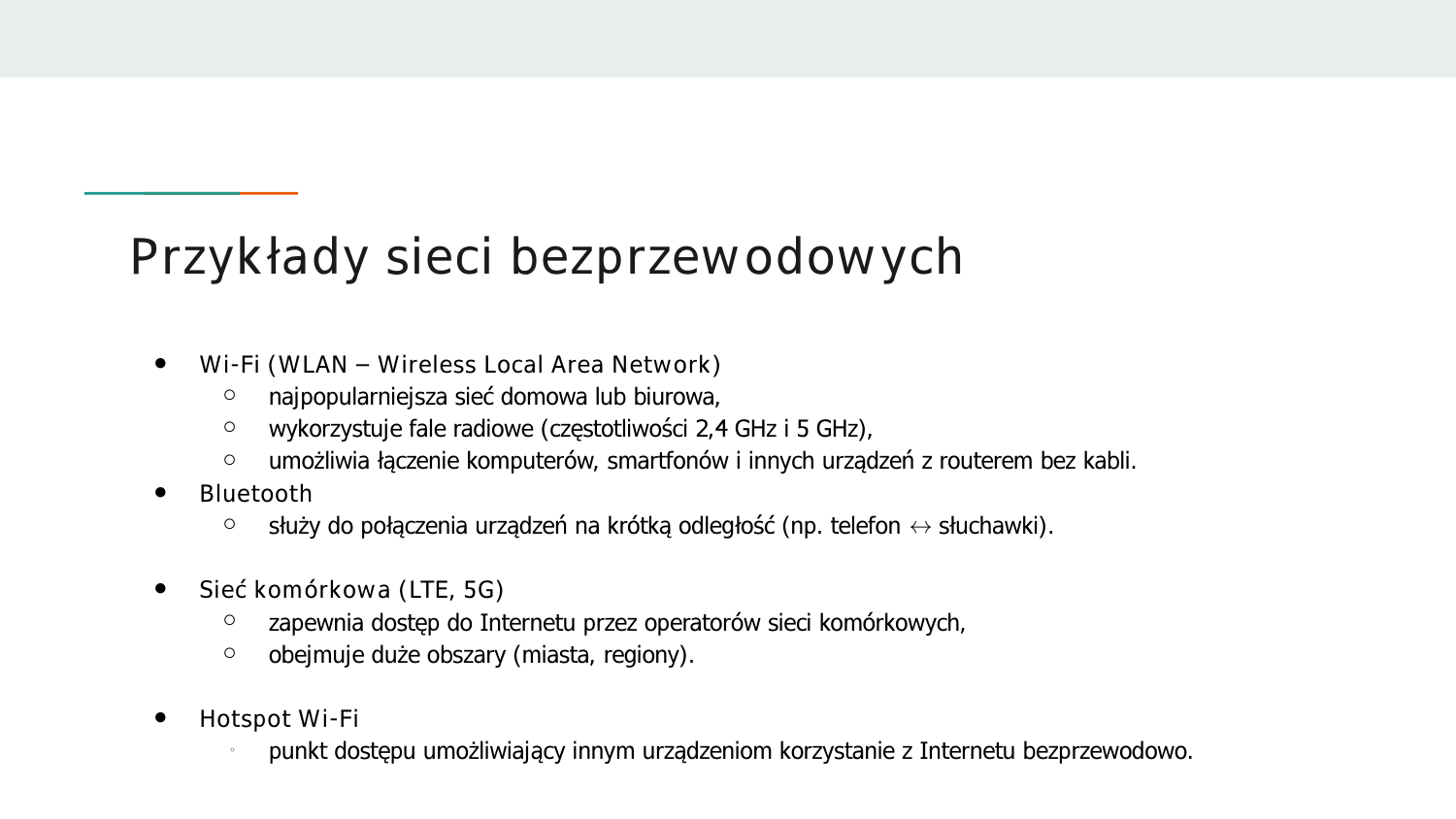

# Przykłady sieci bezprzewodowych
Wi-Fi (WLAN – Wireless Local Area Network)
najpopularniejsza sieć domowa lub biurowa,
wykorzystuje fale radiowe (częstotliwości 2,4 GHz i 5 GHz),
umożliwia łączenie komputerów, smartfonów i innych urządzeń z routerem bez kabli.
Bluetooth
służy do połączenia urządzeń na krótką odległość (np. telefon ↔ słuchawki).
Sieć komórkowa (LTE, 5G)
zapewnia dostęp do Internetu przez operatorów sieci komórkowych,
obejmuje duże obszary (miasta, regiony).
Hotspot Wi-Fi
punkt dostępu umożliwiający innym urządzeniom korzystanie z Internetu bezprzewodowo.